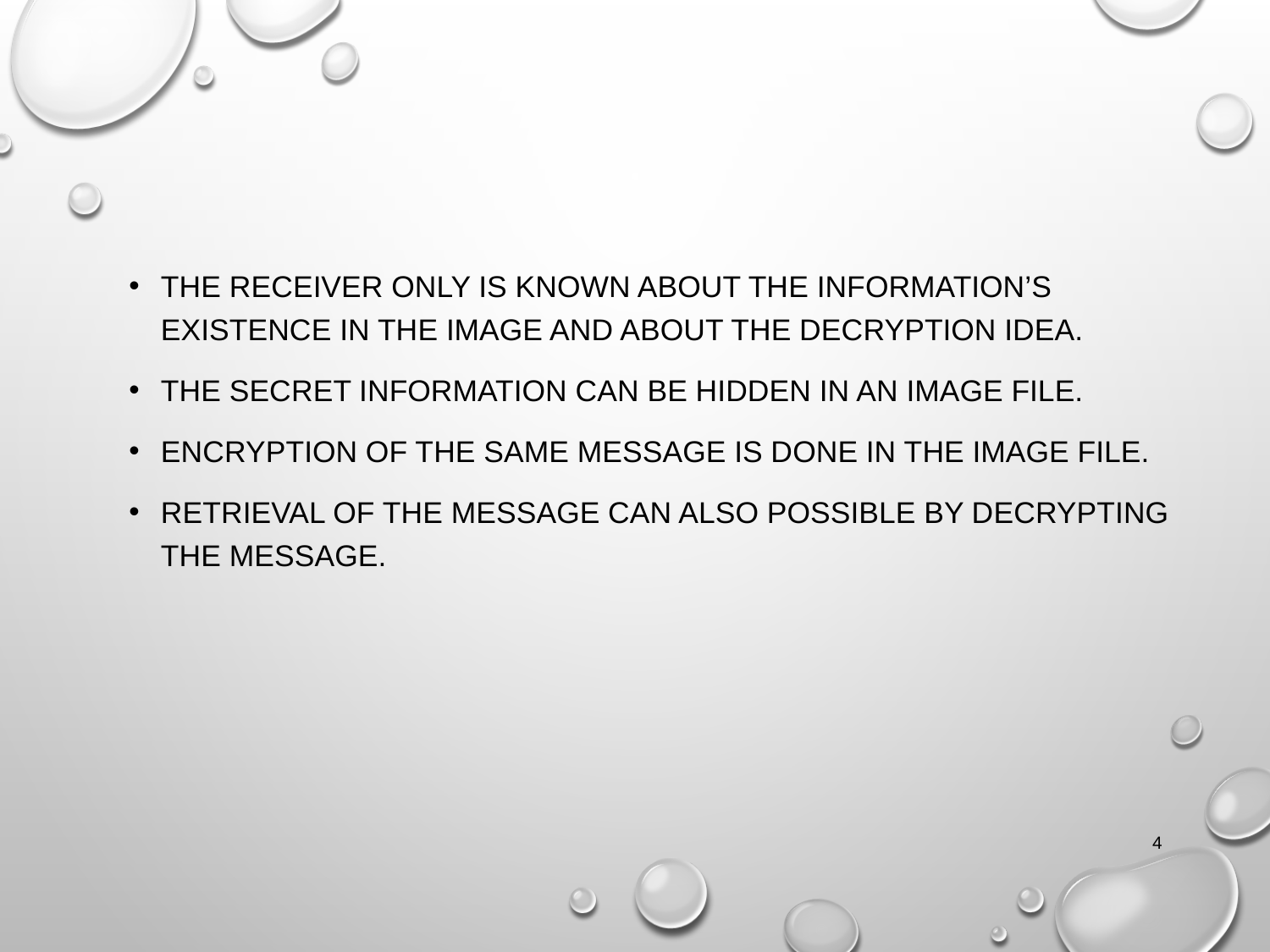

#
The receiver only is known about the information’s existence in the image and about the decryption idea.
The secret information can be hidden in an image file.
Encryption of the same message is done in the image file.
Retrieval of the message can also possible by decrypting the message.

4